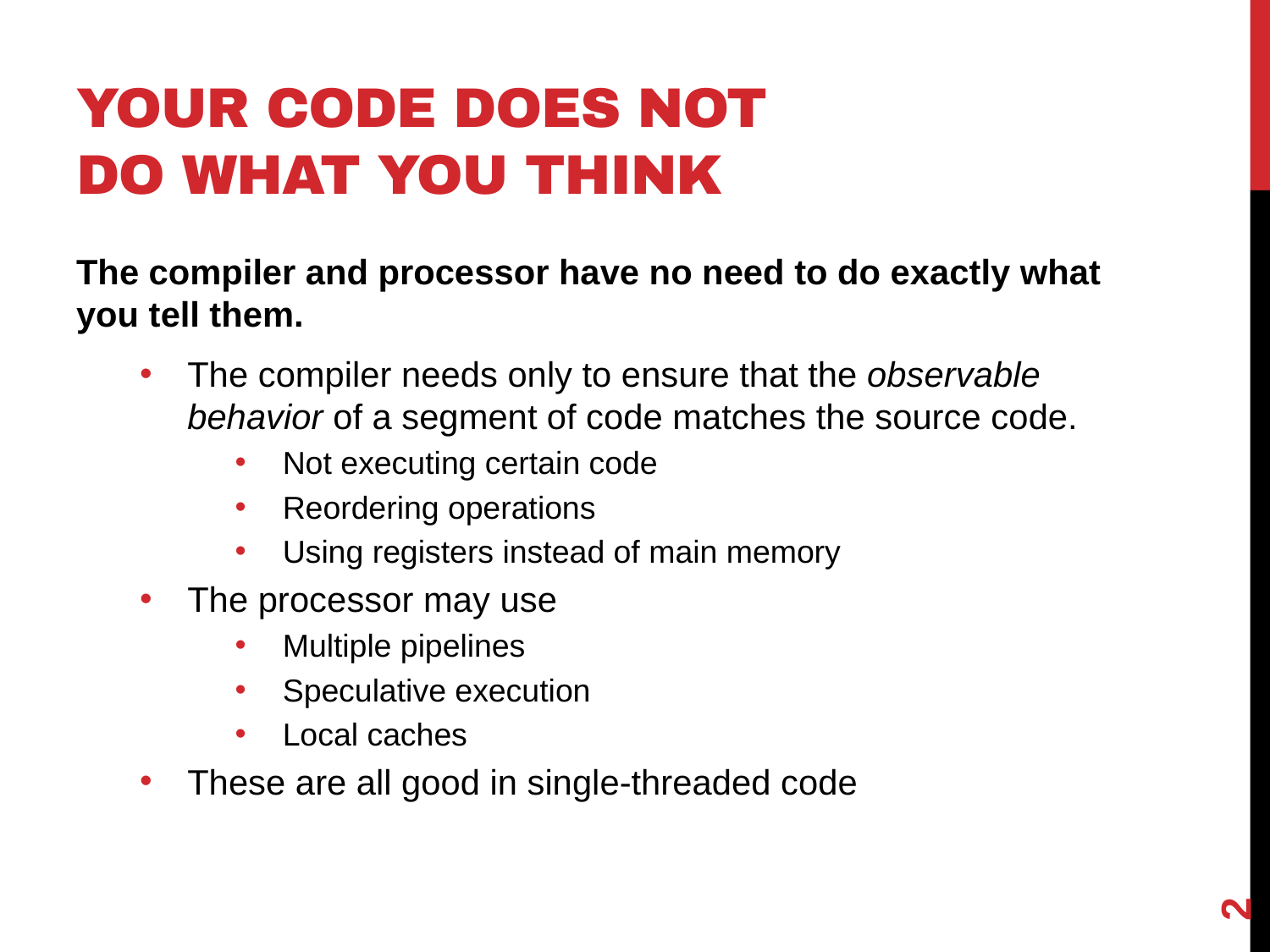

# Your code does not do what you think
The compiler and processor have no need to do exactly what you tell them.
The compiler needs only to ensure that the observable behavior of a segment of code matches the source code.
Not executing certain code
Reordering operations
Using registers instead of main memory
The processor may use
Multiple pipelines
Speculative execution
Local caches
These are all good in single-threaded code

2